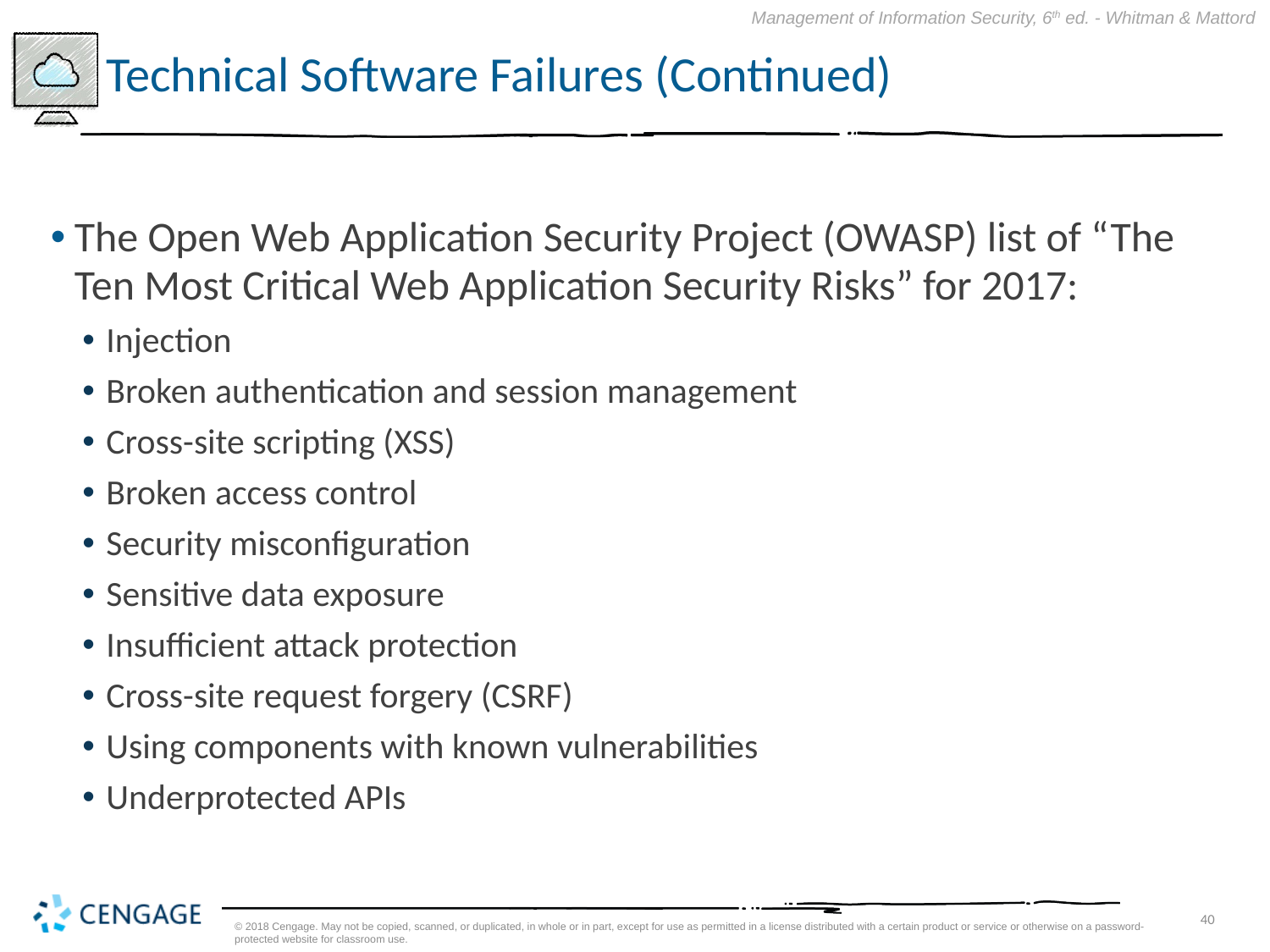

# Technical Software Failures (Continued)
The Open Web Application Security Project (OWASP) list of “The Ten Most Critical Web Application Security Risks” for 2017:
Injection
Broken authentication and session management
Cross-site scripting (XSS)
Broken access control
Security misconfiguration
Sensitive data exposure
Insufficient attack protection
Cross-site request forgery (CSRF)
Using components with known vulnerabilities
Underprotected APIs